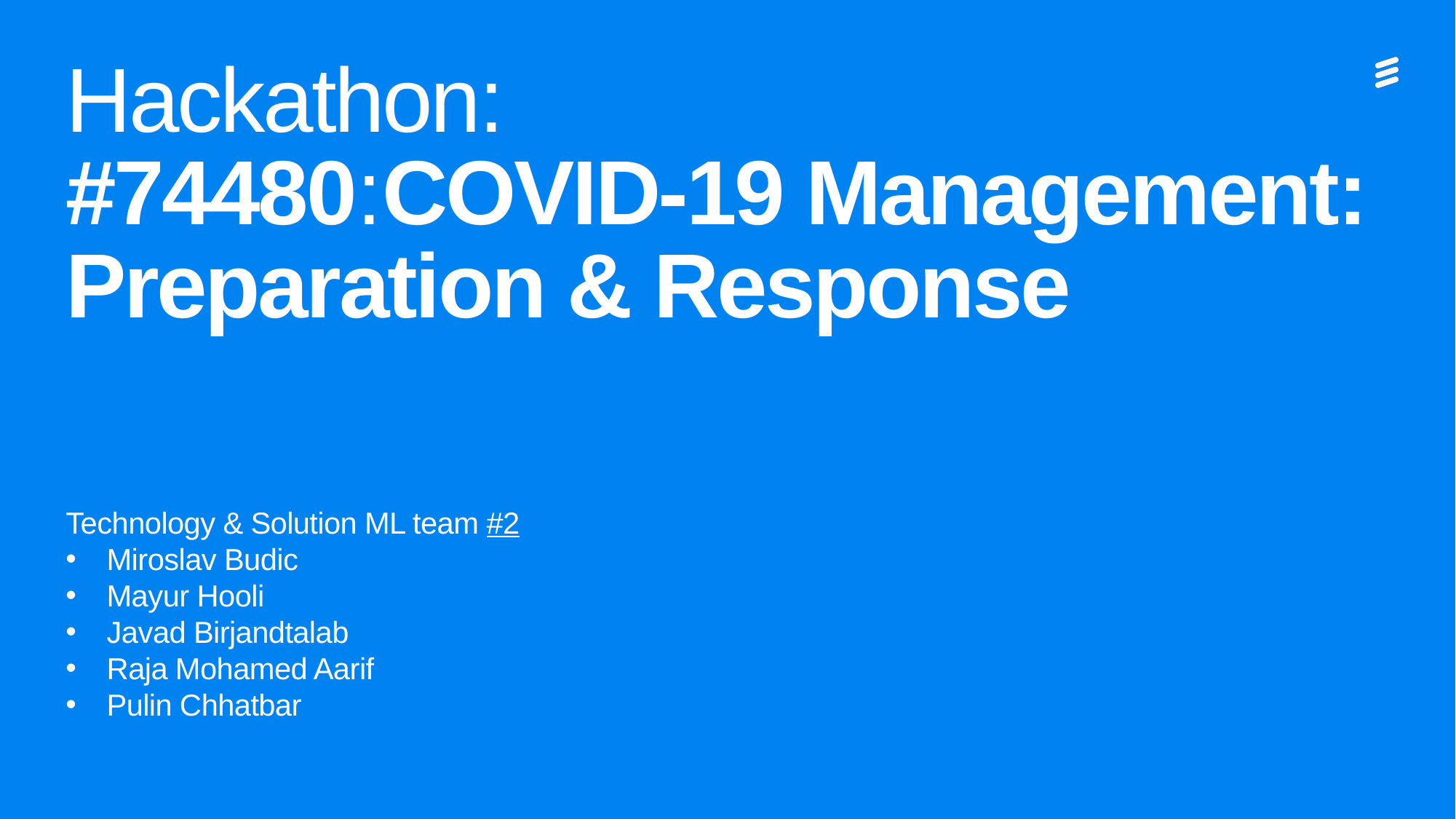

# Hackathon: #74480:COVID-19 Management: Preparation & Response
Technology & Solution ML team #2
Miroslav Budic
Mayur Hooli
Javad Birjandtalab
Raja Mohamed Aarif
Pulin Chhatbar